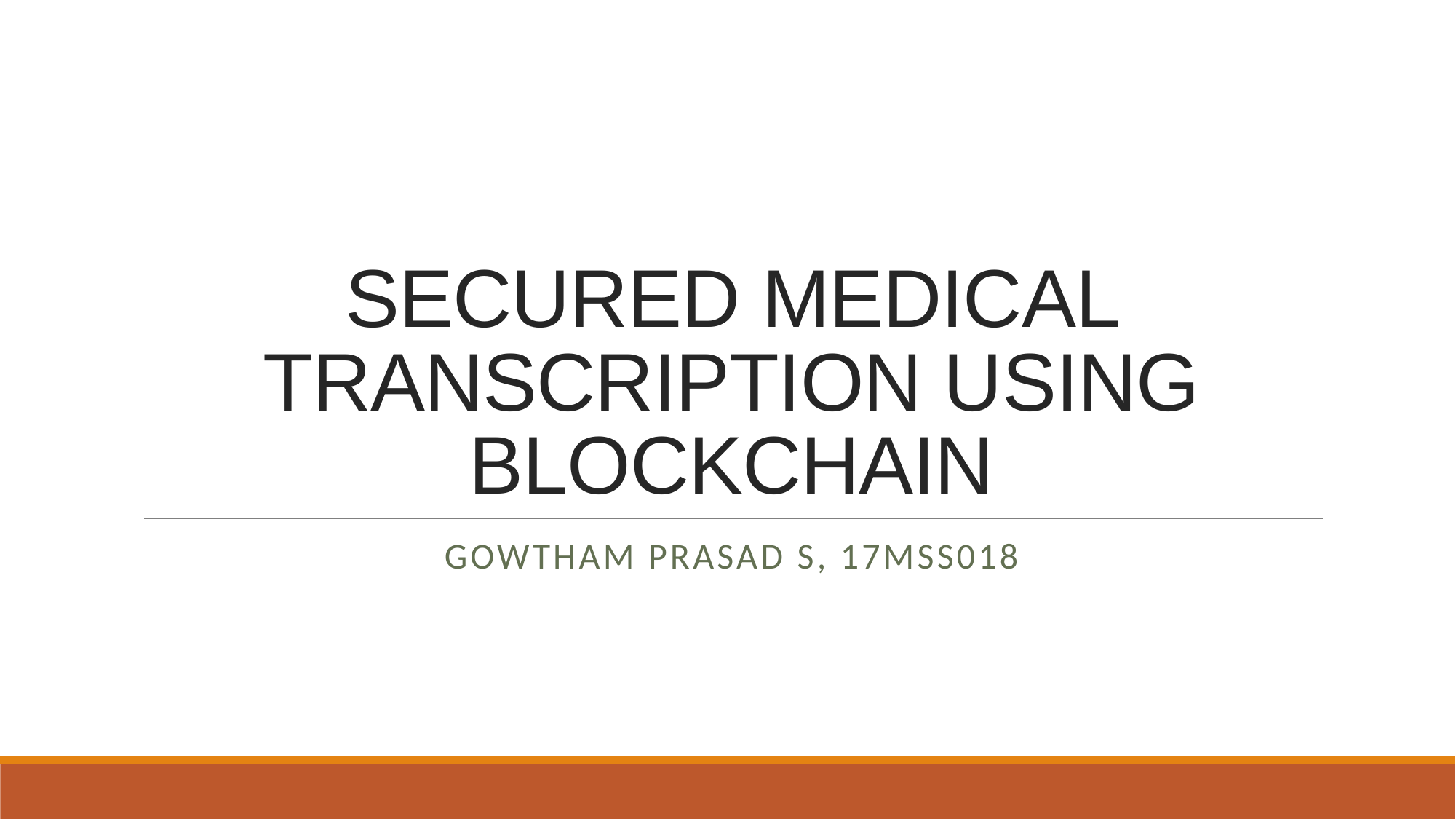

# SECURED MEDICAL TRANSCRIPTION USING BLOCKCHAIN
Gowtham prasad s, 17mss018